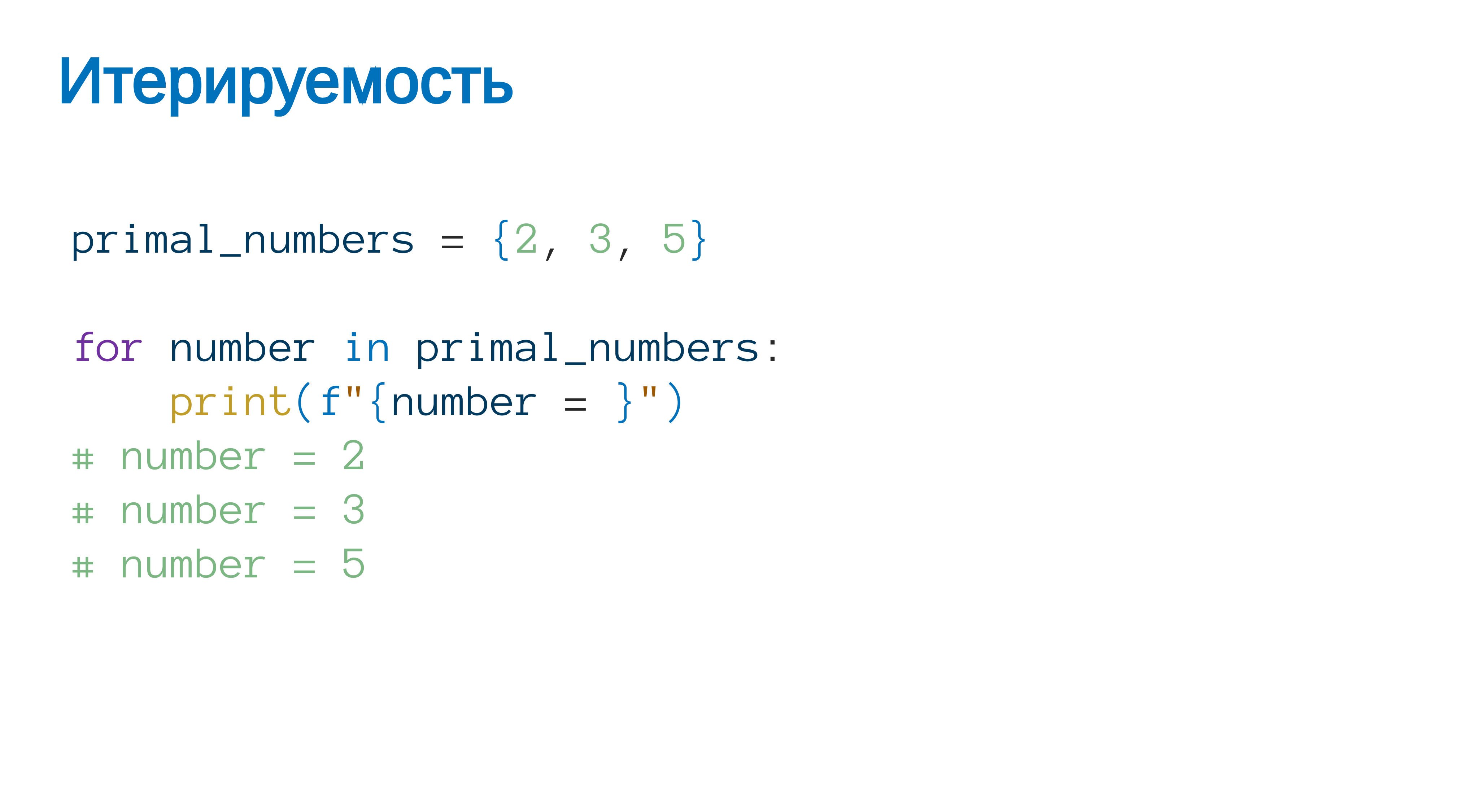

# Итерируемость
primal_numbers = {2, 3, 5}

for number in primal_numbers:
    print(f"{number = }")
# number = 2
# number = 3
# number = 5

49